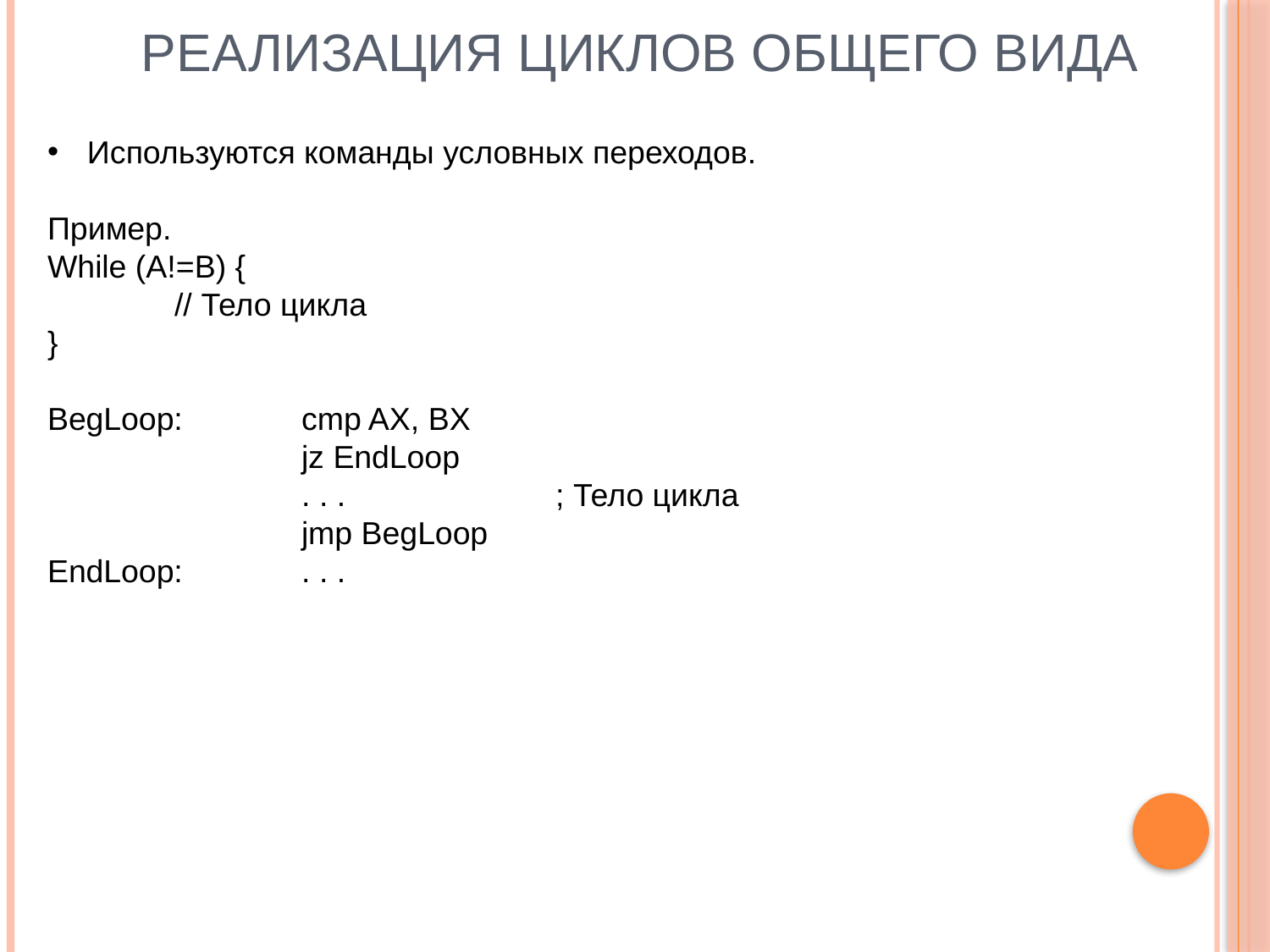

# Реализация циклов общего вида
Используются команды условных переходов.

Пример.
While (A!=B) {
	// Тело цикла
}

BegLoop:	cmp AX, BX
		jz EndLoop
		. . .		; Тело цикла
		jmp BegLoop
EndLoop:	. . .